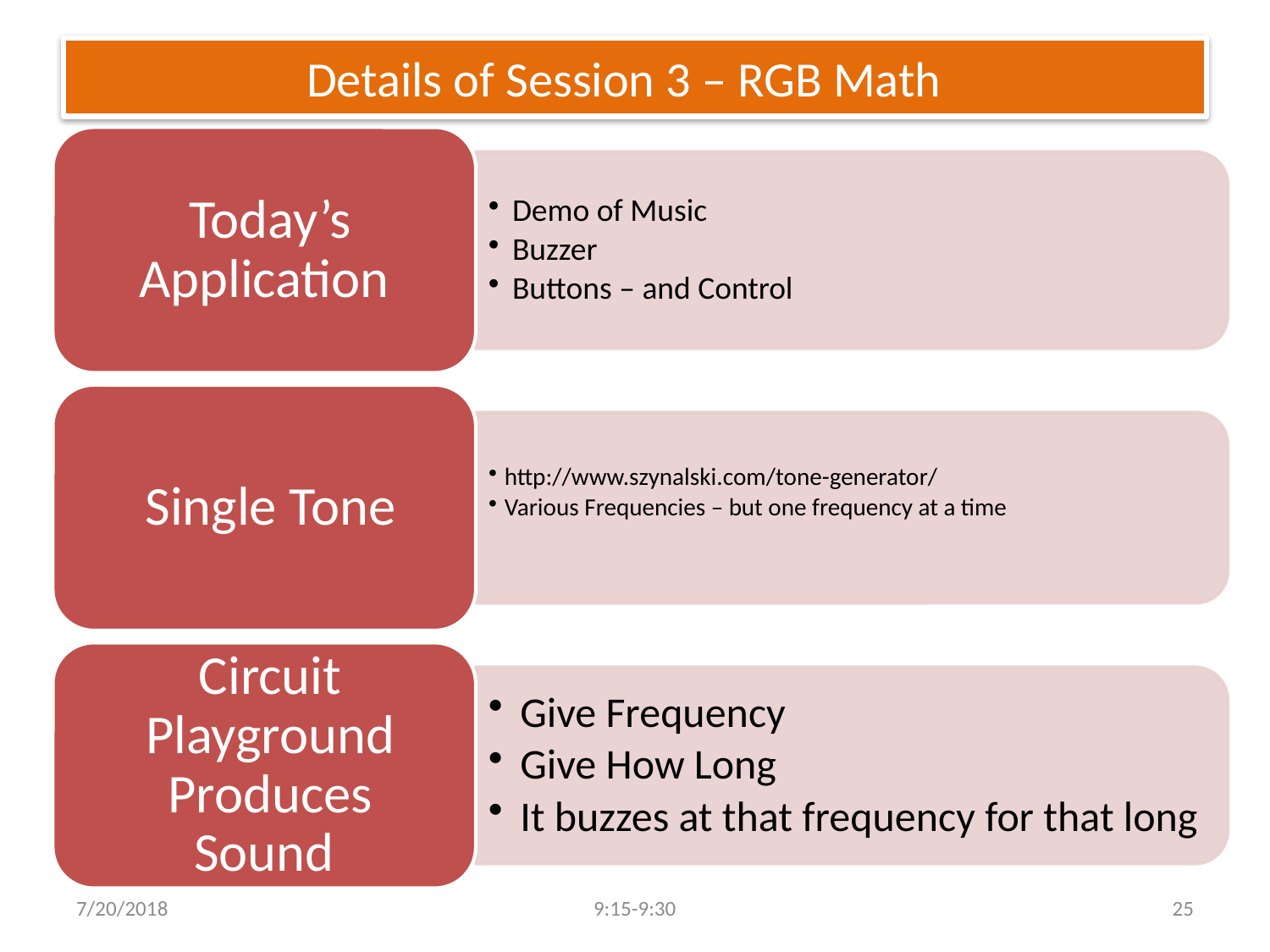

# Details of Session 3 – RGB Math
Demo of Music
Buzzer
Buttons – and Control
Today’s Application
http://www.szynalski.com/tone-generator/
Various Frequencies – but one frequency at a time

Single Tone
Give Frequency
Give How Long
It buzzes at that frequency for that long
Circuit Playground Produces Sound
7/20/2018
9:15-9:30
25